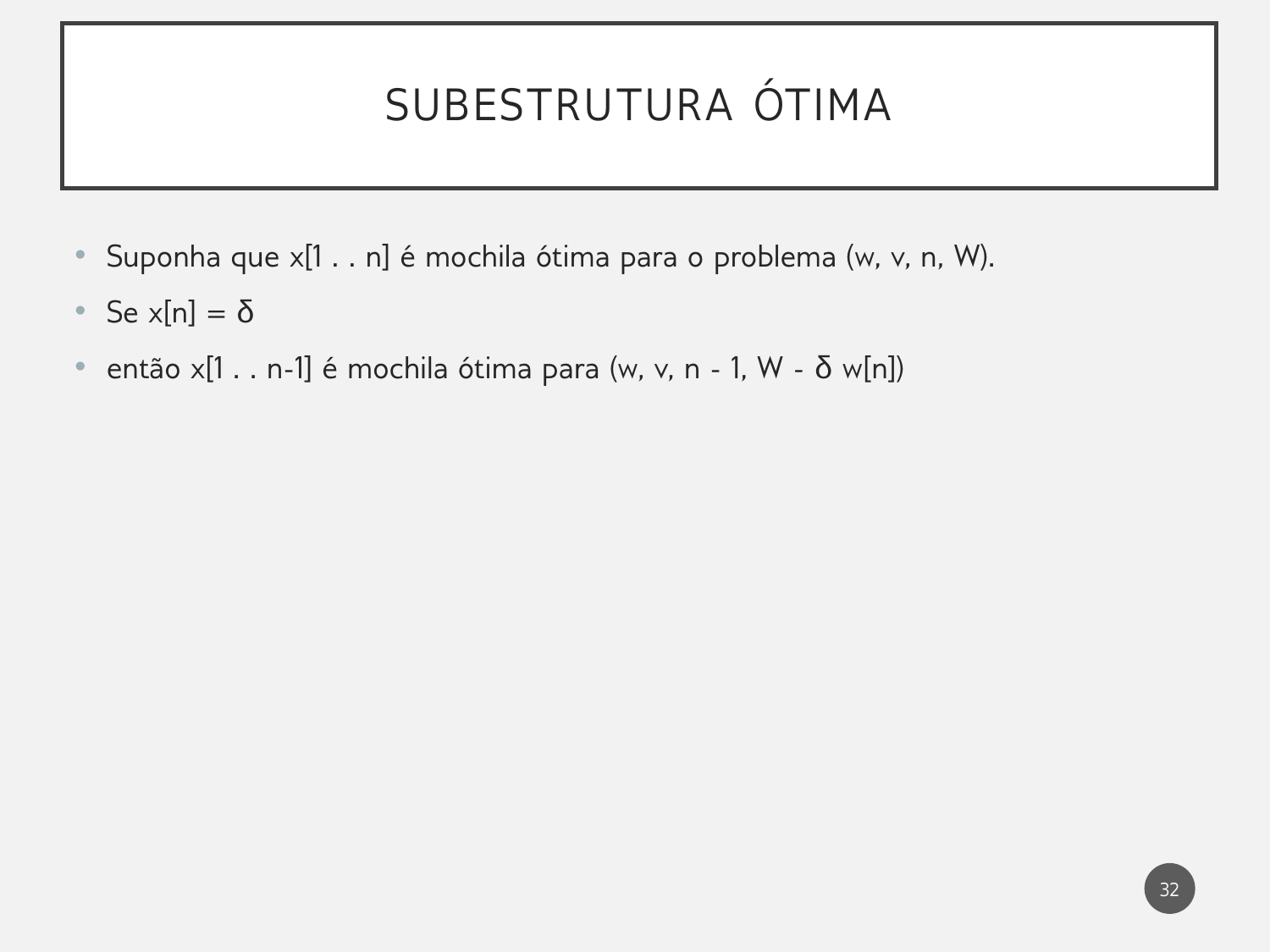

# Subestrutura ótima
Suponha que x[1 . . n] é mochila ótima para o problema (w, v, n, W).
Se x[n] = δ
então x[1 . . n−1] é mochila ótima para (w, v, n − 1, W − δ w[n])

32